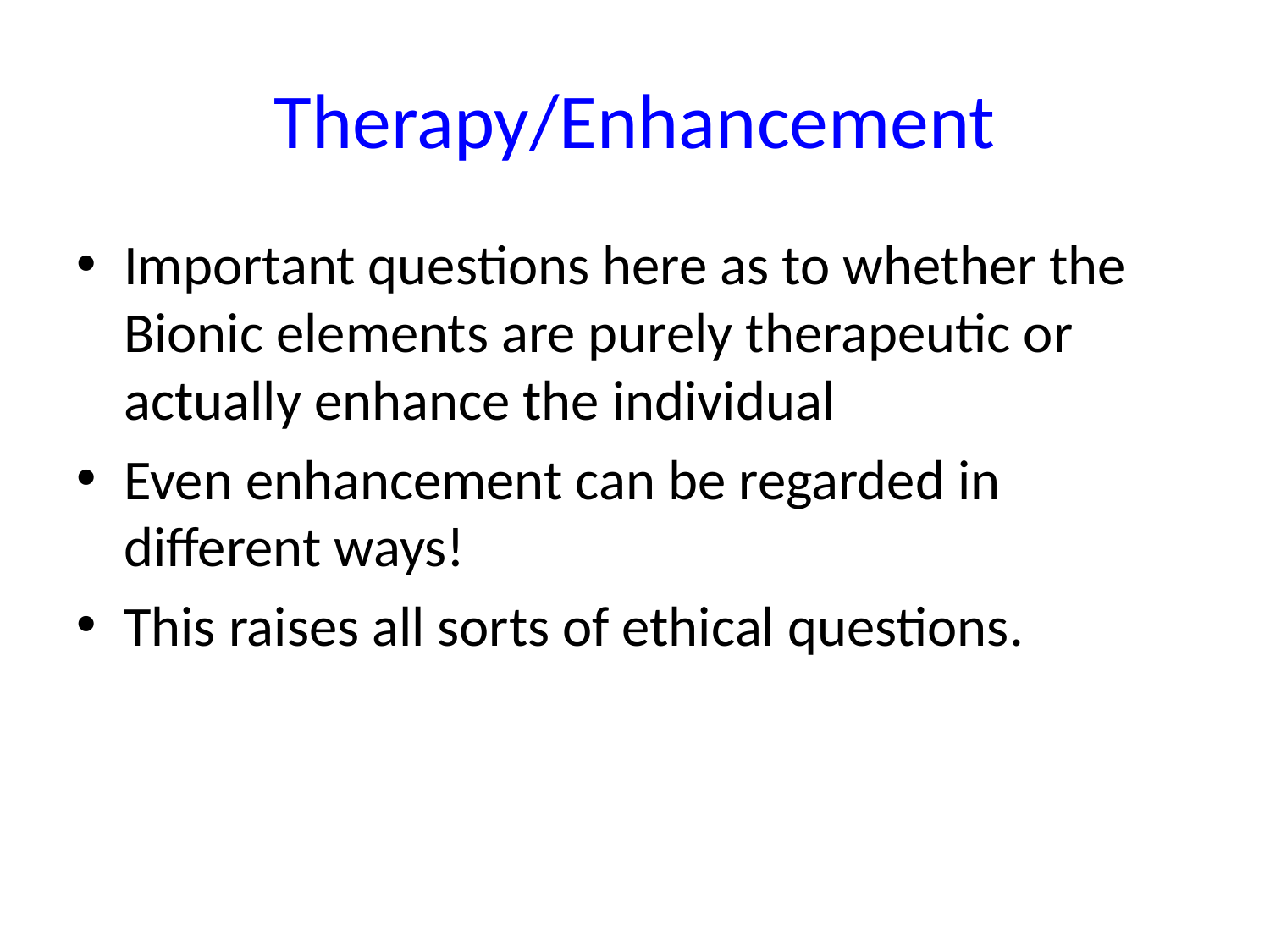

# Therapy/Enhancement
Important questions here as to whether the Bionic elements are purely therapeutic or actually enhance the individual
Even enhancement can be regarded in different ways!
This raises all sorts of ethical questions.